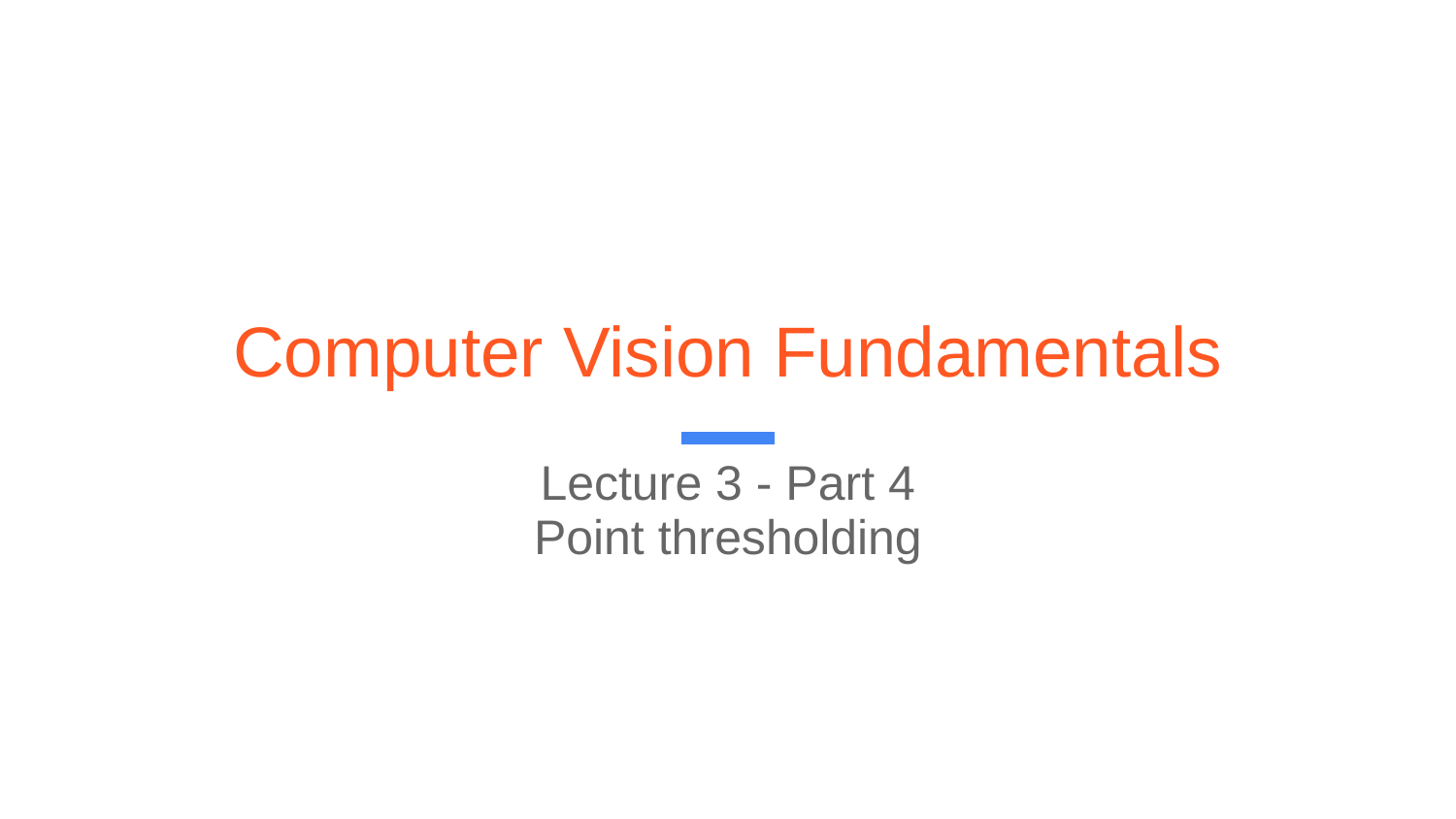

# Computer Vision Fundamentals
Lecture 3 - Part 4
Point thresholding